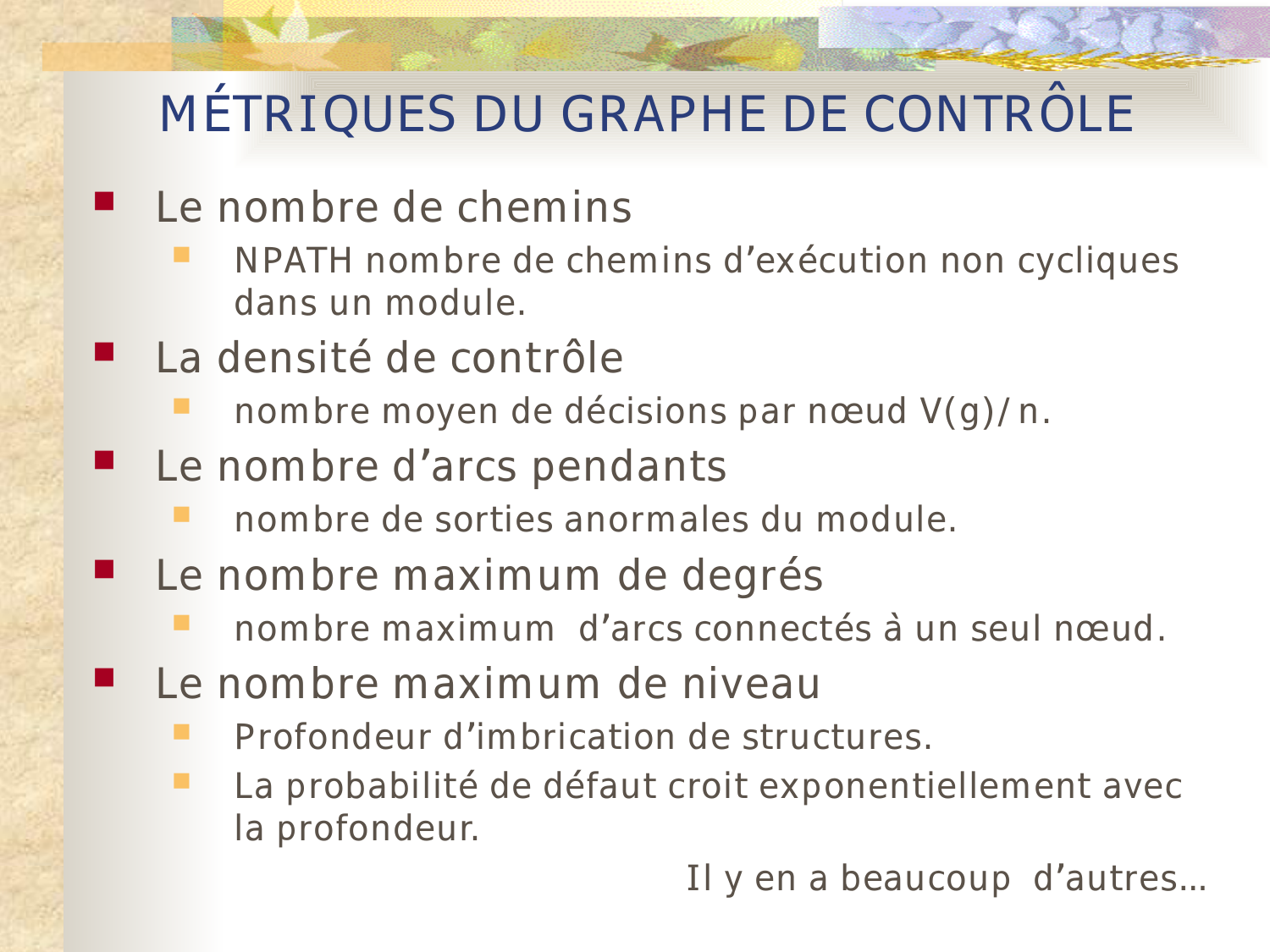

# MÉTRIQUES DU GRAPHE DE CONTRÔLE
Le nombre de chemins
NPATH nombre de chemins d’exécution non cycliques dans un module.
La densité de contrôle
nombre moyen de décisions par nœud V(g)/n.
Le nombre d’arcs pendants
nombre de sorties anormales du module.
Le nombre maximum de degrés
nombre maximum  d’arcs connectés à un seul nœud.
Le nombre maximum de niveau
Profondeur d’imbrication de structures.
La probabilité de défaut croit exponentiellement avec la profondeur.
Il y en a beaucoup  d’autres…